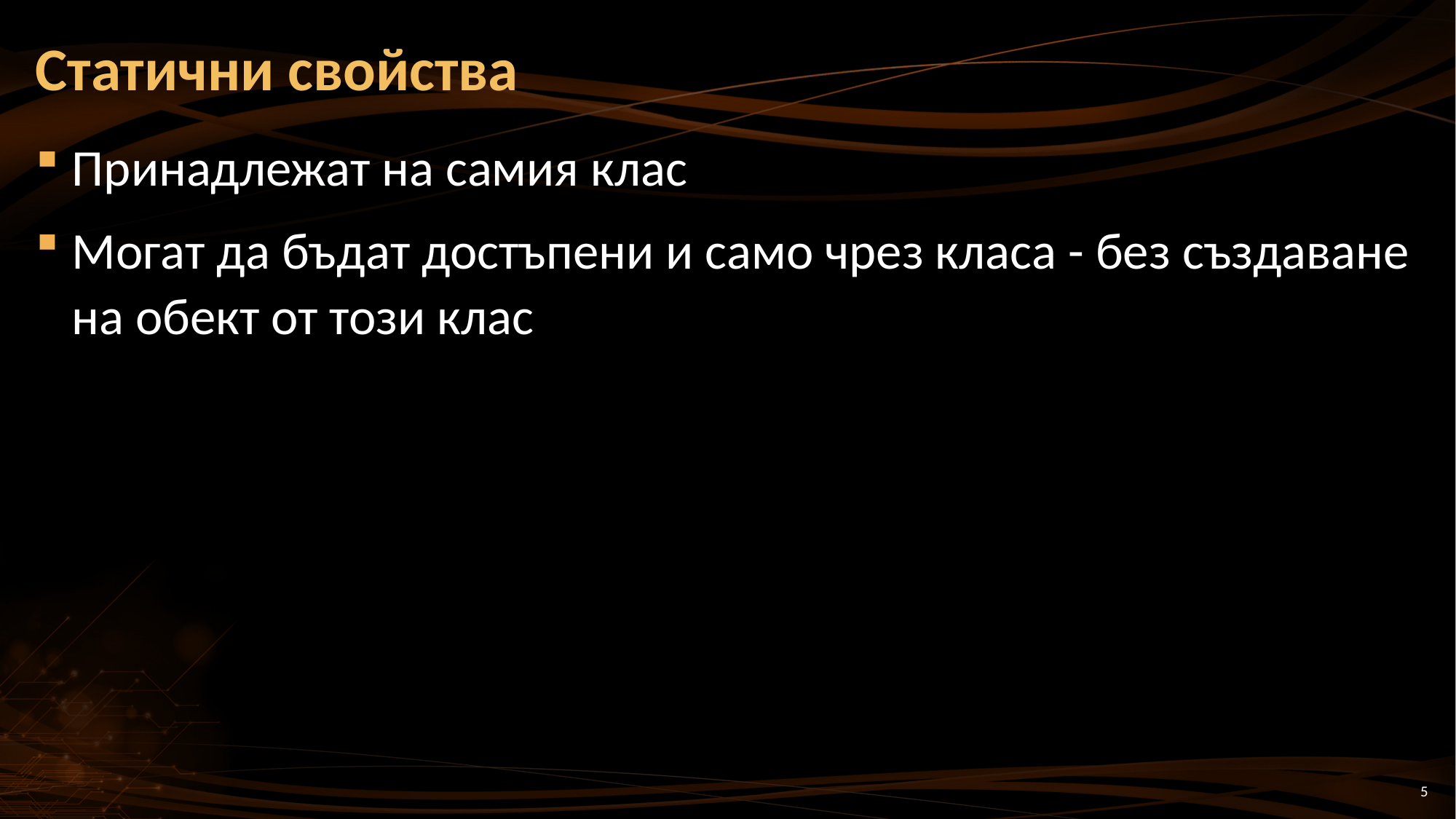

# Статични свойства
Принадлежат на самия клас
Могат да бъдат достъпени и само чрез класа - без създаване на обект от този клас
5